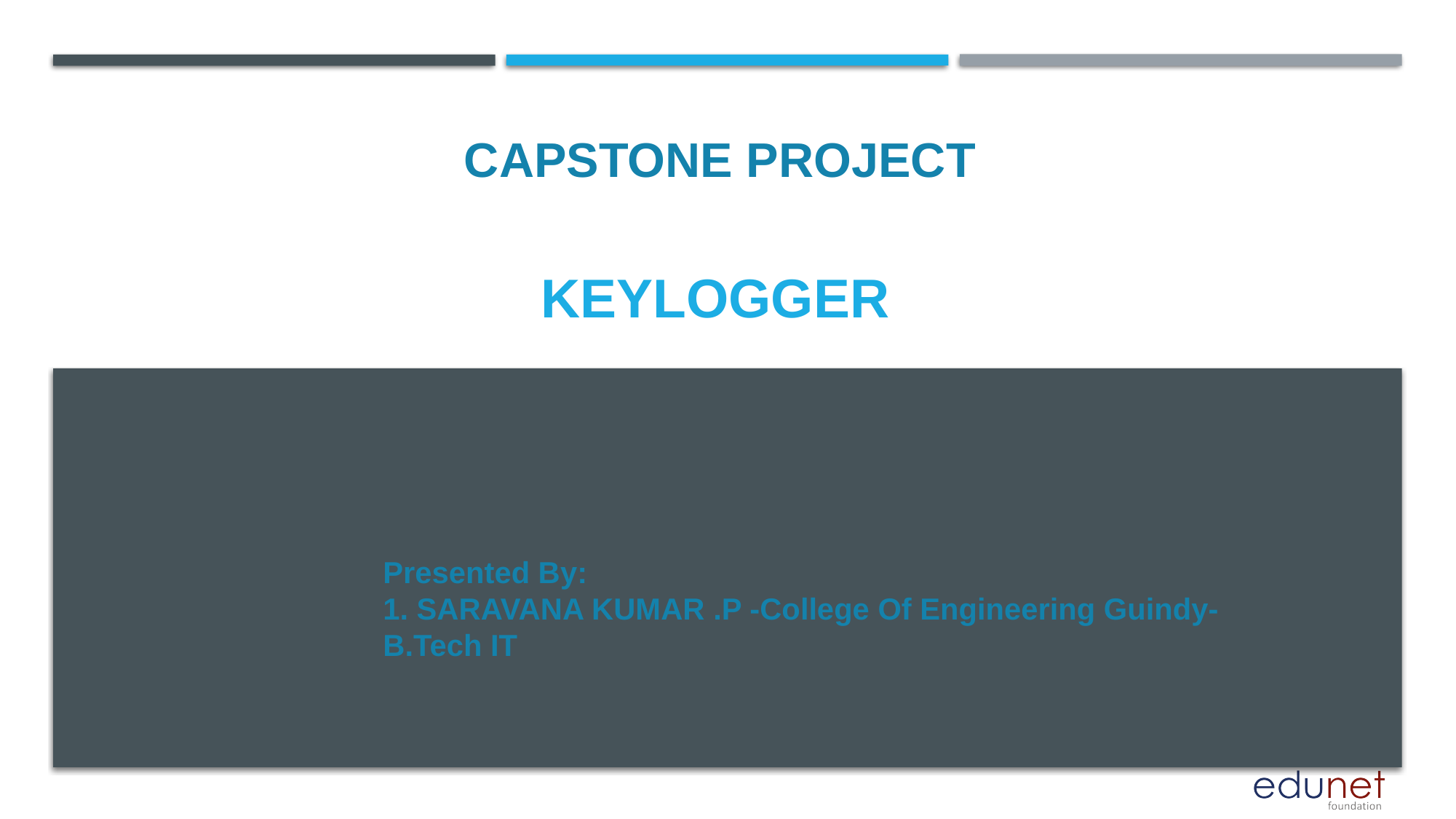

CAPSTONE PROJECT
# KEYLOGGER
Presented By:
1. SARAVANA KUMAR .P -College Of Engineering Guindy-B.Tech IT